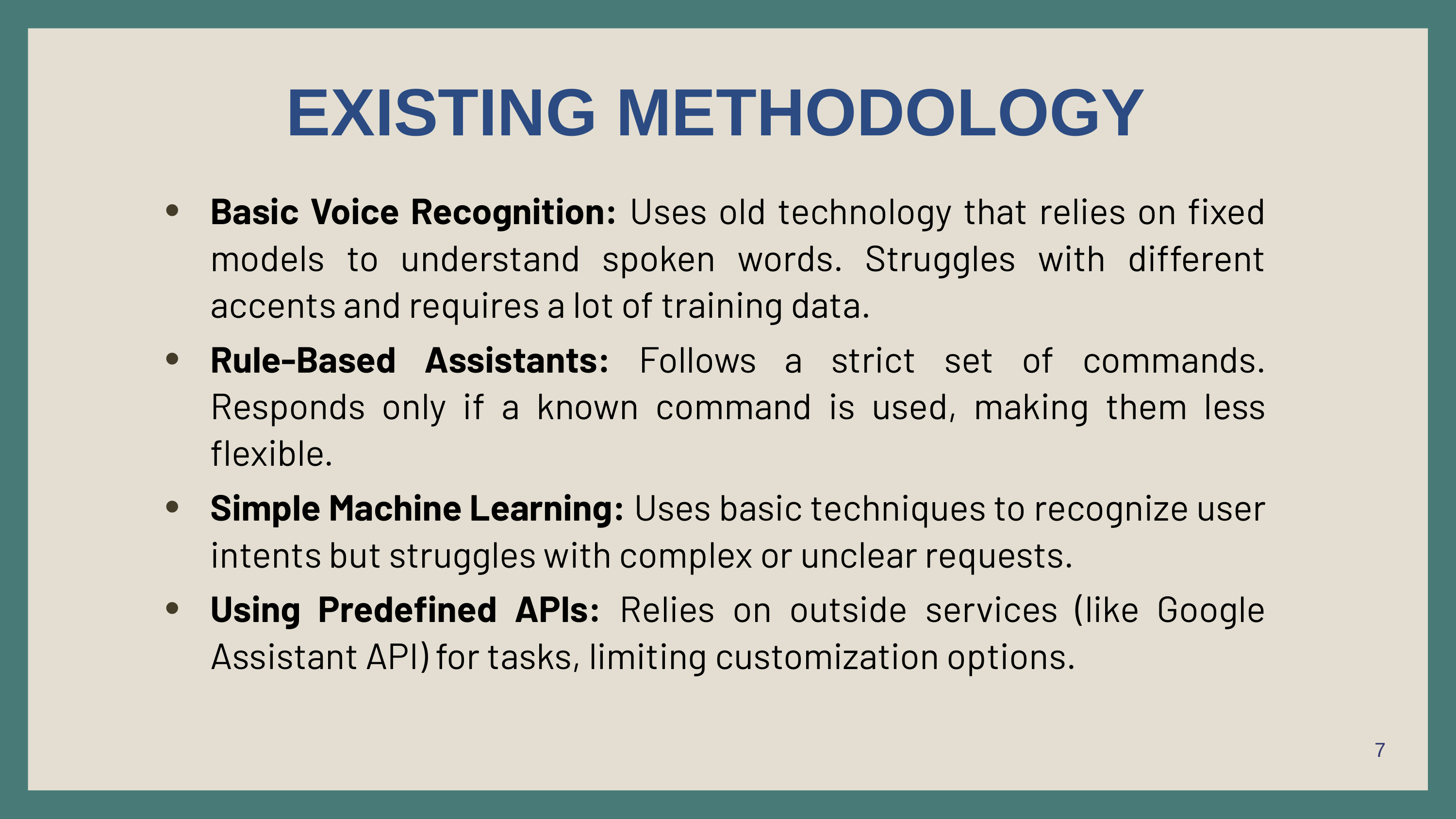

EXISTING METHODOLOGY
Basic Voice Recognition: Uses old technology that relies on fixed models to understand spoken words. Struggles with different accents and requires a lot of training data.
Rule-Based Assistants: Follows a strict set of commands. Responds only if a known command is used, making them less flexible.
Simple Machine Learning: Uses basic techniques to recognize user intents but struggles with complex or unclear requests.
Using Predefined APIs: Relies on outside services (like Google Assistant API) for tasks, limiting customization options.
7